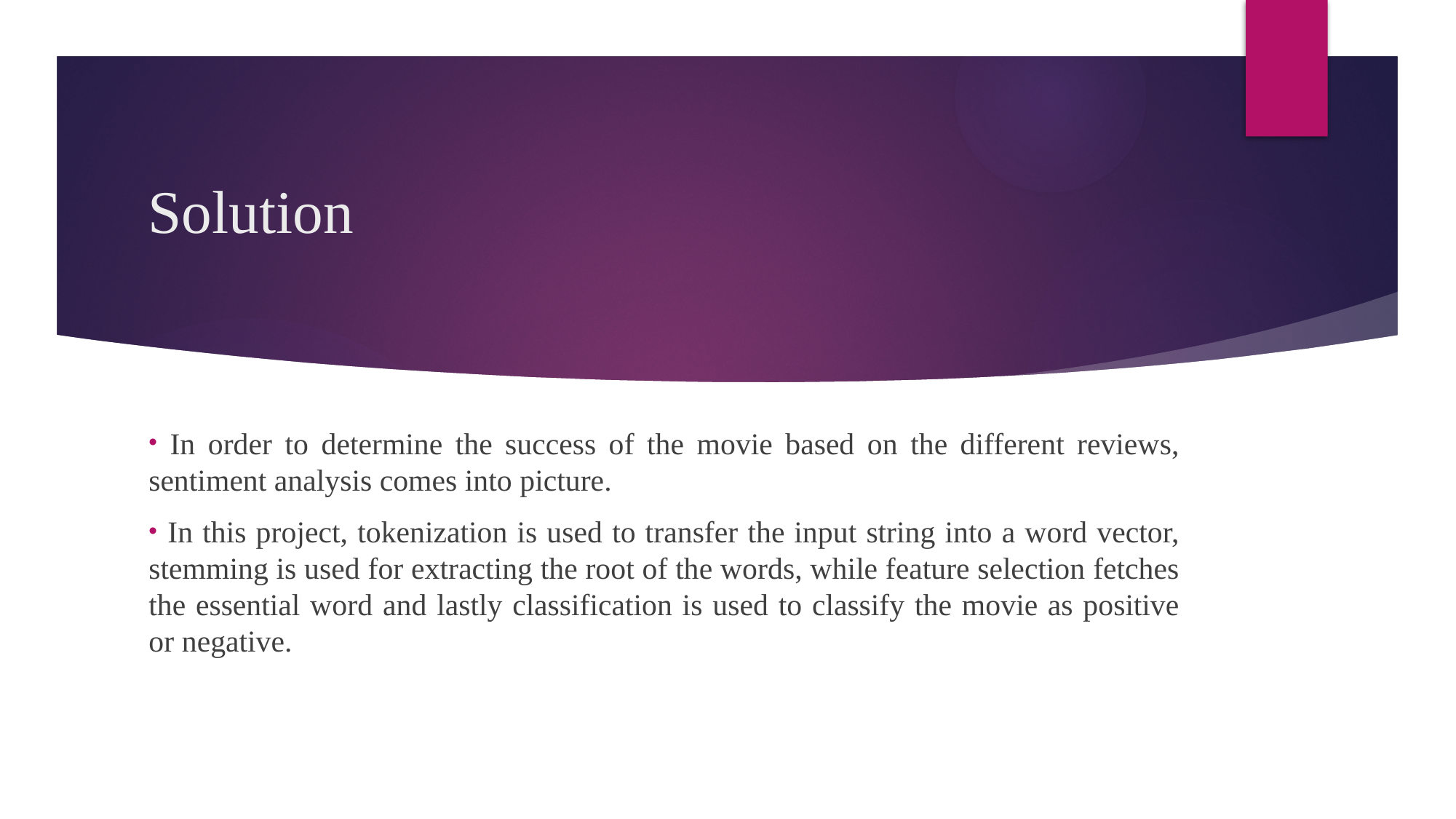

# Solution
 In order to determine the success of the movie based on the different reviews, sentiment analysis comes into picture.
 In this project, tokenization is used to transfer the input string into a word vector, stemming is used for extracting the root of the words, while feature selection fetches the essential word and lastly classification is used to classify the movie as positive or negative.